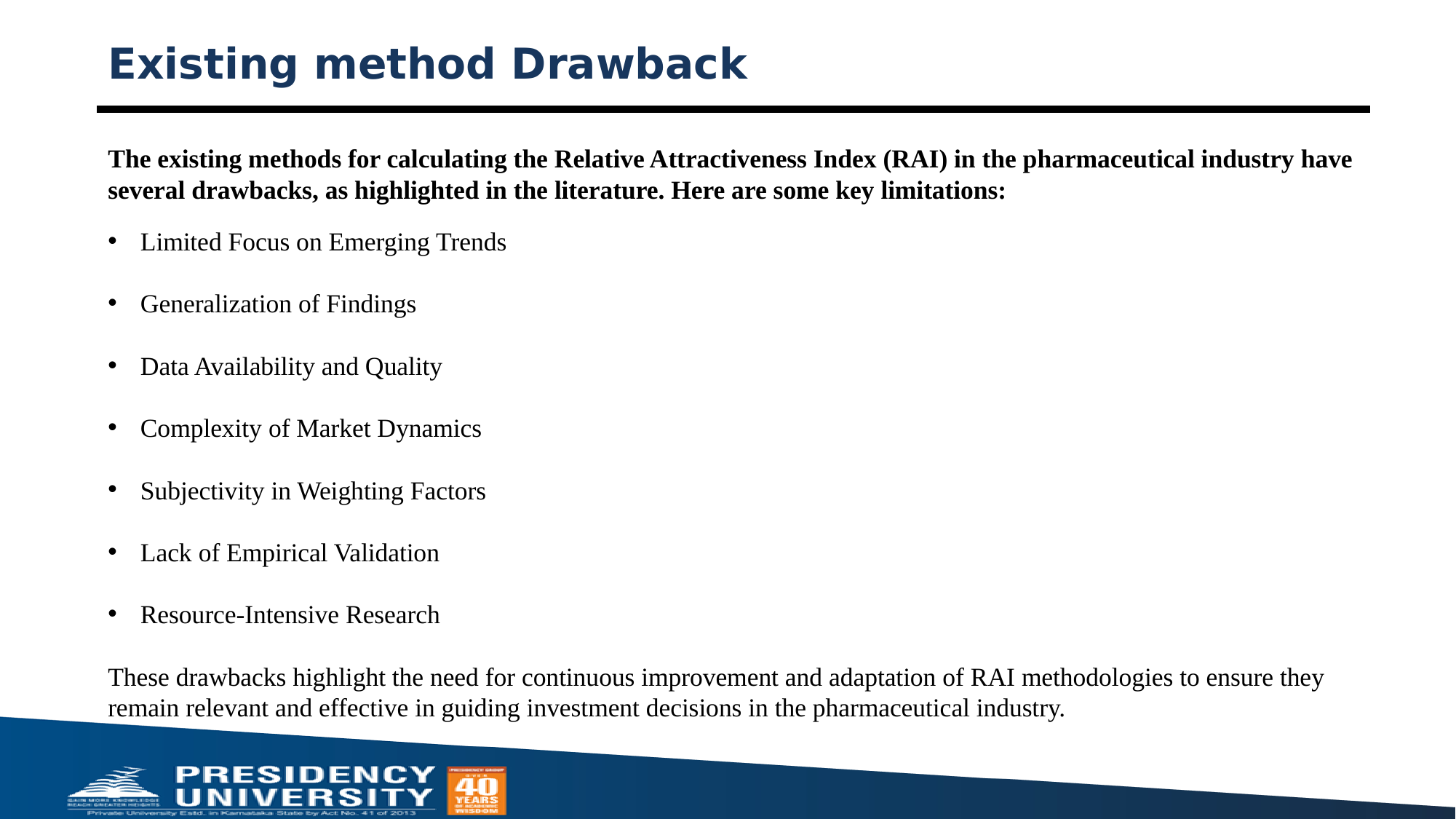

# Existing method Drawback
The existing methods for calculating the Relative Attractiveness Index (RAI) in the pharmaceutical industry have several drawbacks, as highlighted in the literature. Here are some key limitations:

Limited Focus on Emerging Trends

Generalization of Findings

Data Availability and Quality

Complexity of Market Dynamics

Subjectivity in Weighting Factors

Lack of Empirical Validation

Resource-Intensive Research

These drawbacks highlight the need for continuous improvement and adaptation of RAI methodologies to ensure they remain relevant and effective in guiding investment decisions in the pharmaceutical industry.